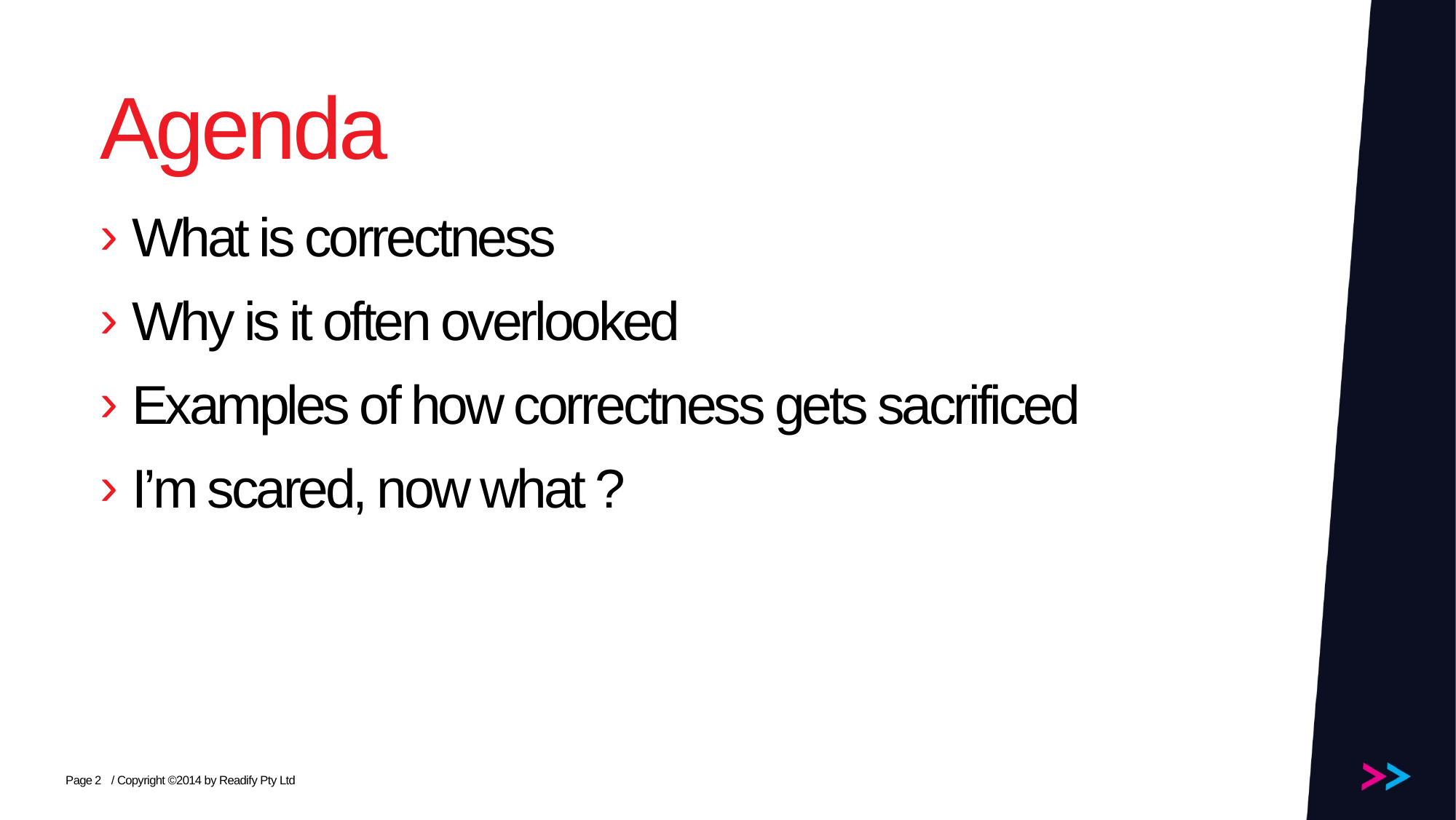

# Agenda
What is correctness
Why is it often overlooked
Examples of how correctness gets sacrificed
I’m scared, now what ?
2
/ Copyright ©2014 by Readify Pty Ltd